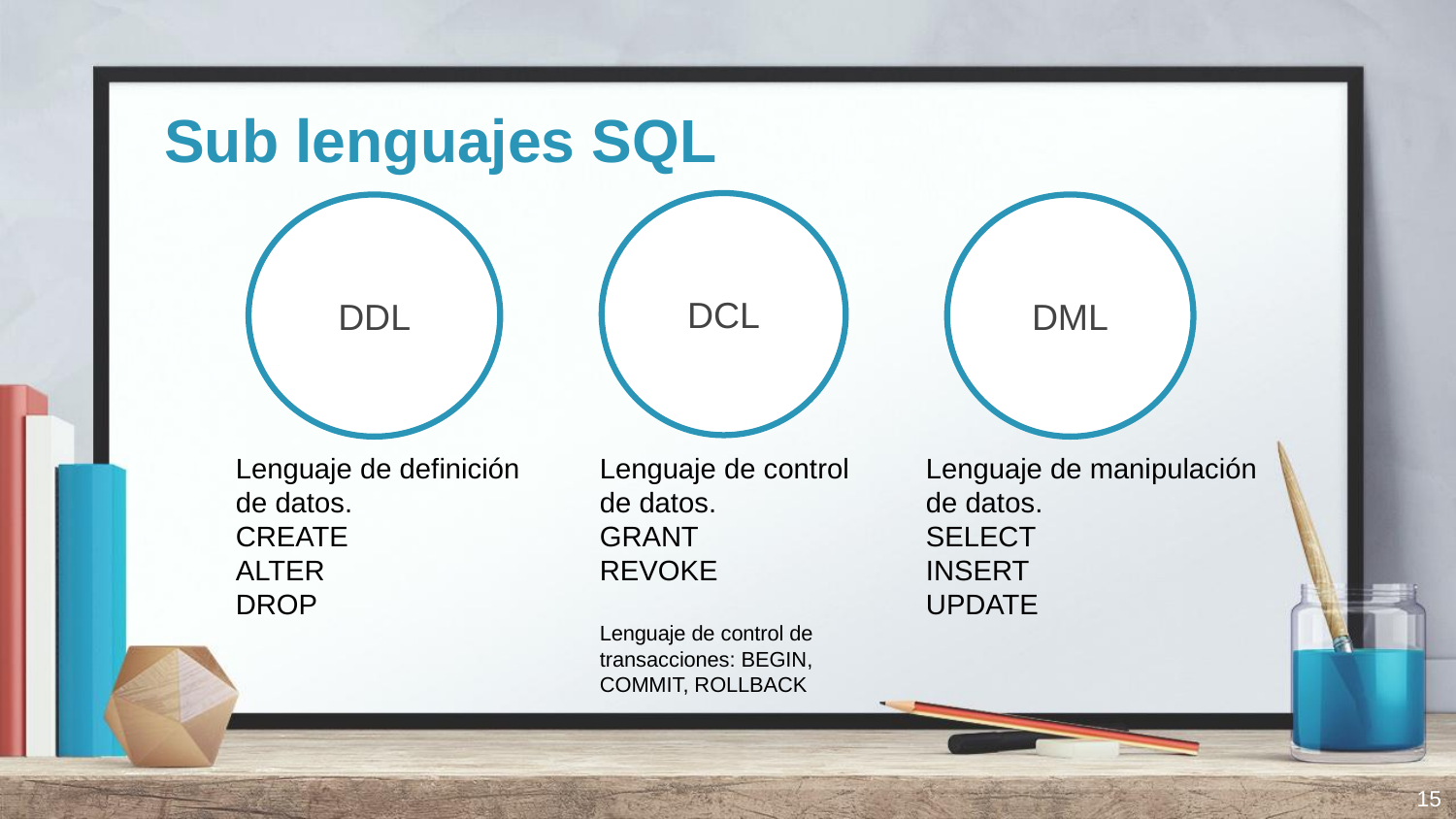

# Sub lenguajes SQL
DCL
DDL
DML
Lenguaje de definición de datos.
CREATE
ALTER
DROP
Lenguaje de control de datos.
GRANT
REVOKE

Lenguaje de control de transacciones: BEGIN, COMMIT, ROLLBACK
Lenguaje de manipulación de datos.
SELECT
INSERT
UPDATE
15